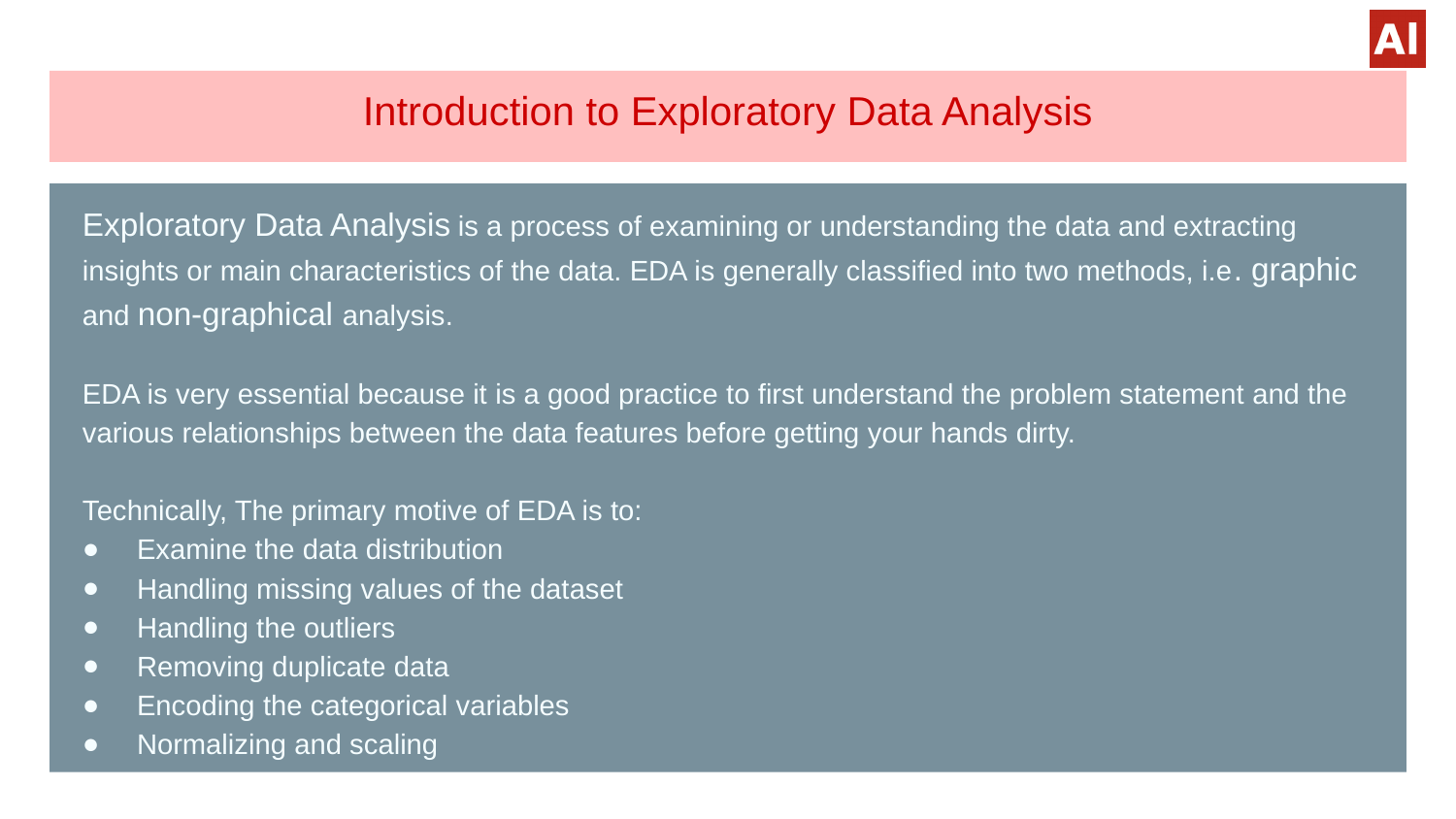

# Introduction to Exploratory Data Analysis
Exploratory Data Analysis is a process of examining or understanding the data and extracting insights or main characteristics of the data. EDA is generally classified into two methods, i.e. graphic and non-graphical analysis.

EDA is very essential because it is a good practice to first understand the problem statement and the various relationships between the data features before getting your hands dirty.

Technically, The primary motive of EDA is to:
Examine the data distribution
Handling missing values of the dataset
Handling the outliers
Removing duplicate data
Encoding the categorical variables
Normalizing and scaling